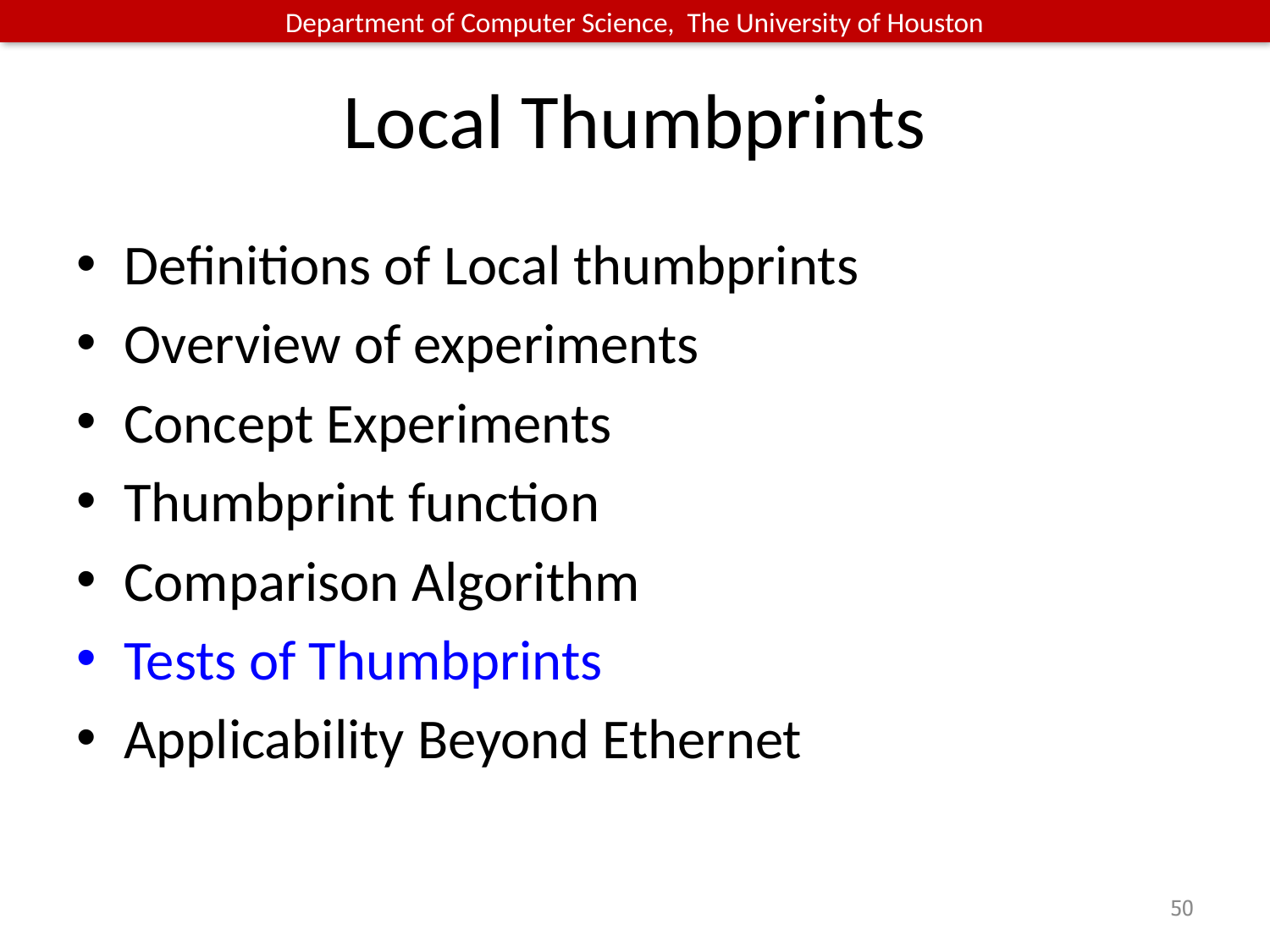

# Local Thumbprints
Definitions of Local thumbprints
Overview of experiments
Concept Experiments
Thumbprint function
Comparison Algorithm
Tests of Thumbprints
Applicability Beyond Ethernet

50